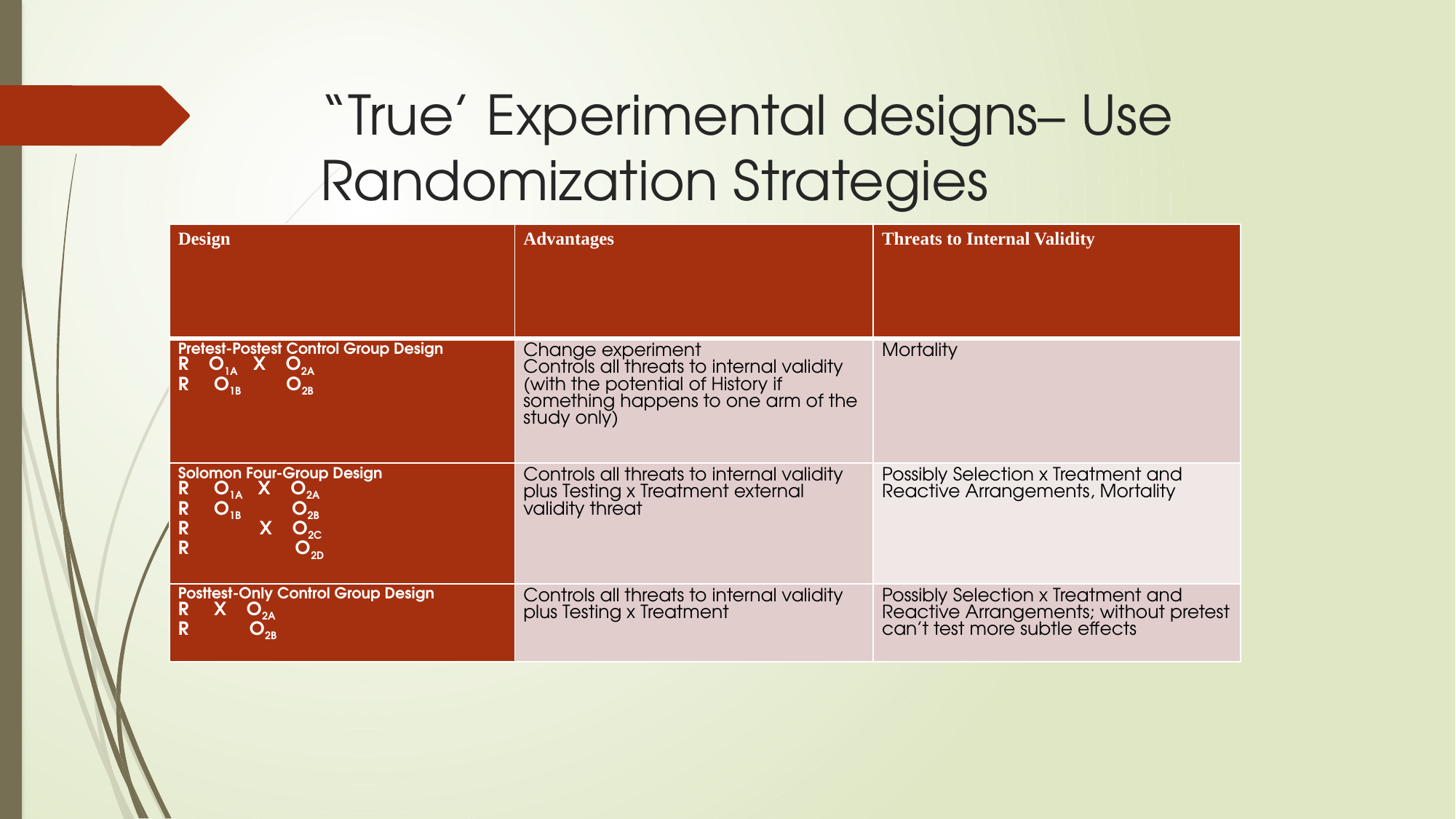

# “True’ Experimental designs– Use Randomization Strategies
| Design | Advantages | Threats to Internal Validity |
| --- | --- | --- |
| Pretest-Postest Control Group Design R O1A X O2A R O1B O2B | Change experiment Controls all threats to internal validity (with the potential of History if something happens to one arm of the study only) | Mortality |
| Solomon Four-Group Design R O1A X O2A R O1B O2B R X O2C R O2D | Controls all threats to internal validity plus Testing x Treatment external validity threat | Possibly Selection x Treatment and Reactive Arrangements, Mortality |
| Posttest-Only Control Group Design R X O2A R O2B | Controls all threats to internal validity plus Testing x Treatment | Possibly Selection x Treatment and Reactive Arrangements; without pretest can’t test more subtle effects |